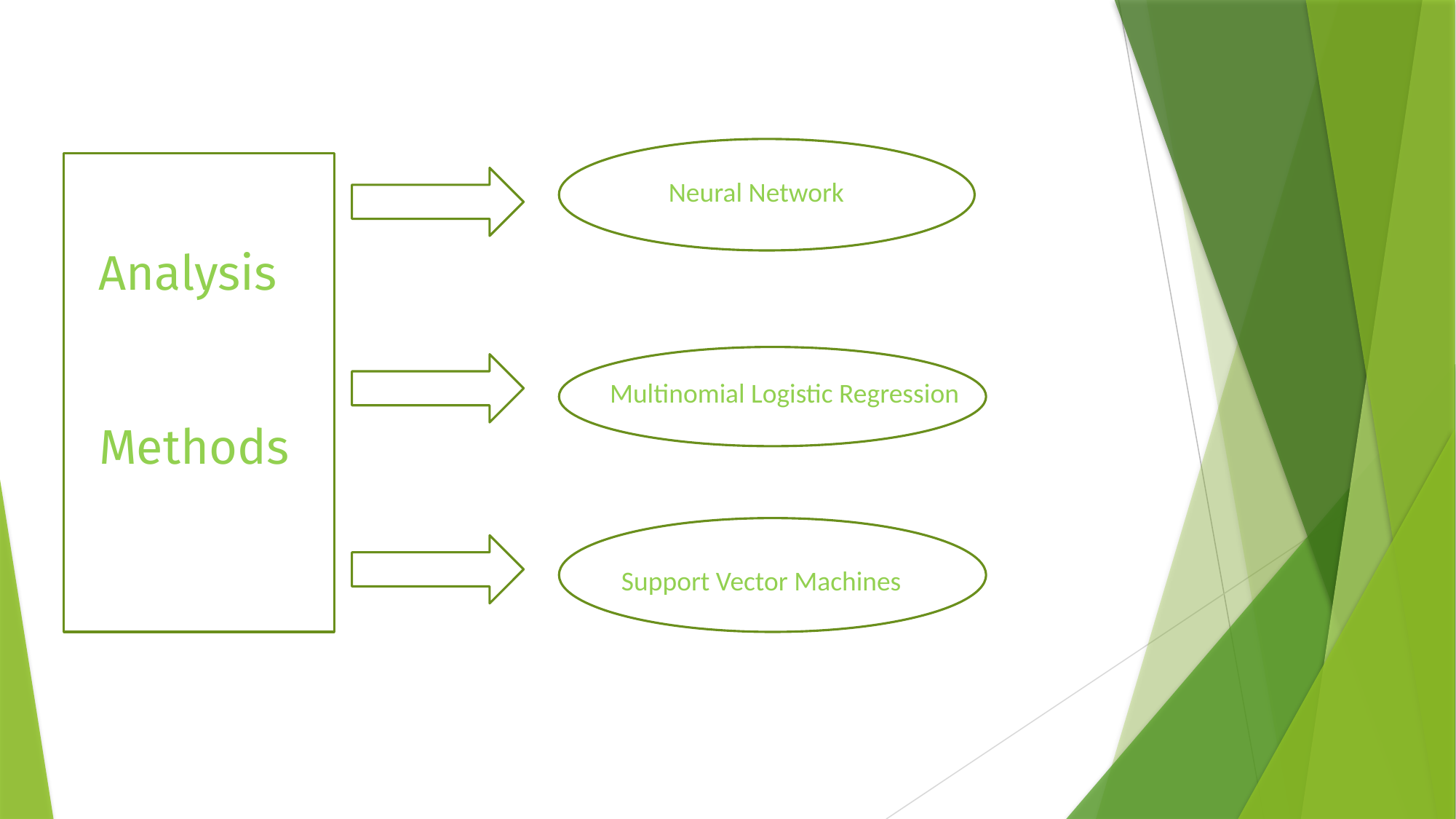

Neural Network
Analysis

 Methods

Multinomial Logistic Regression

Support Vector Machines